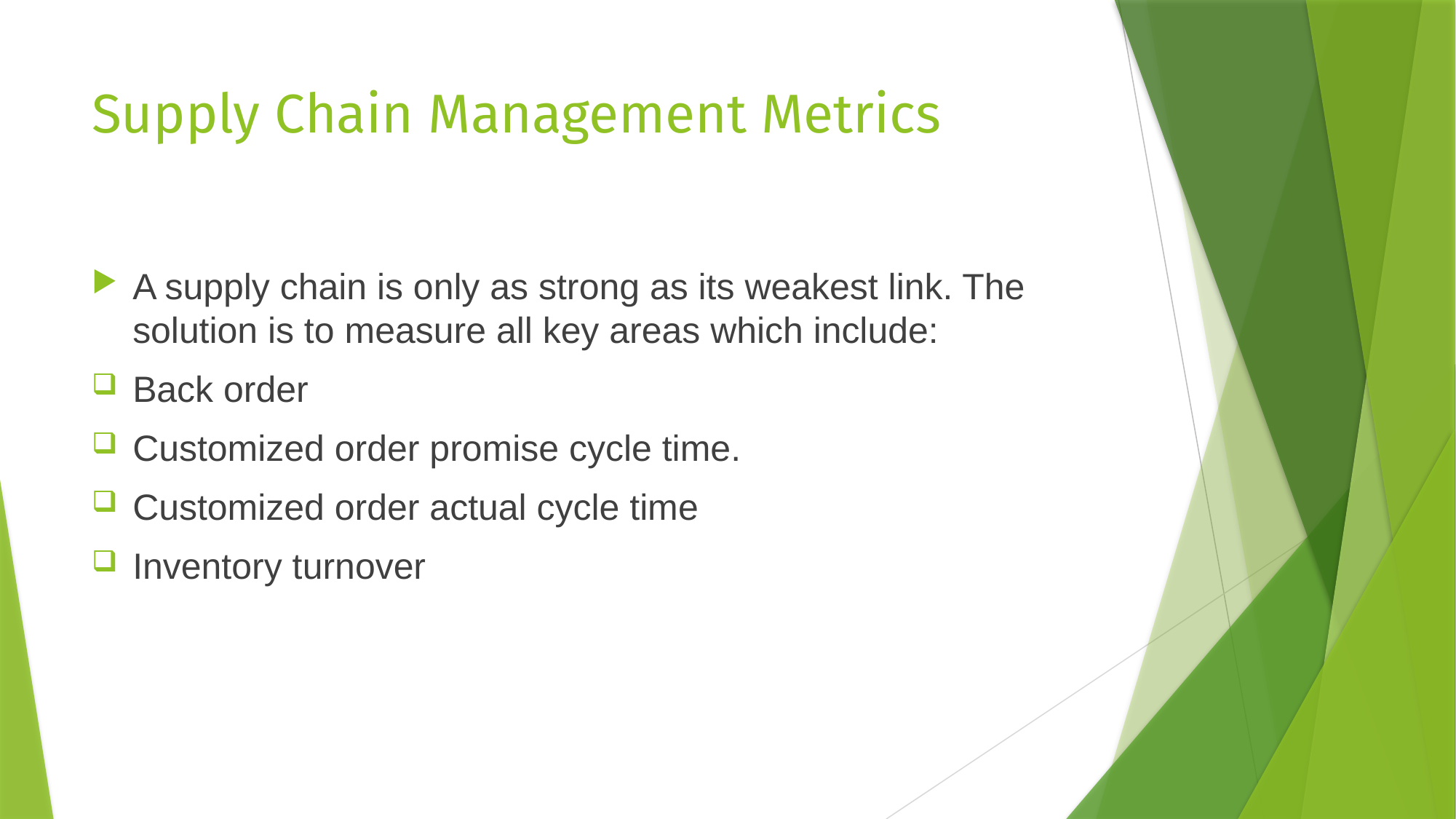

# Supply Chain Management Metrics
A supply chain is only as strong as its weakest link. The solution is to measure all key areas which include:
Back order
Customized order promise cycle time.
Customized order actual cycle time
Inventory turnover